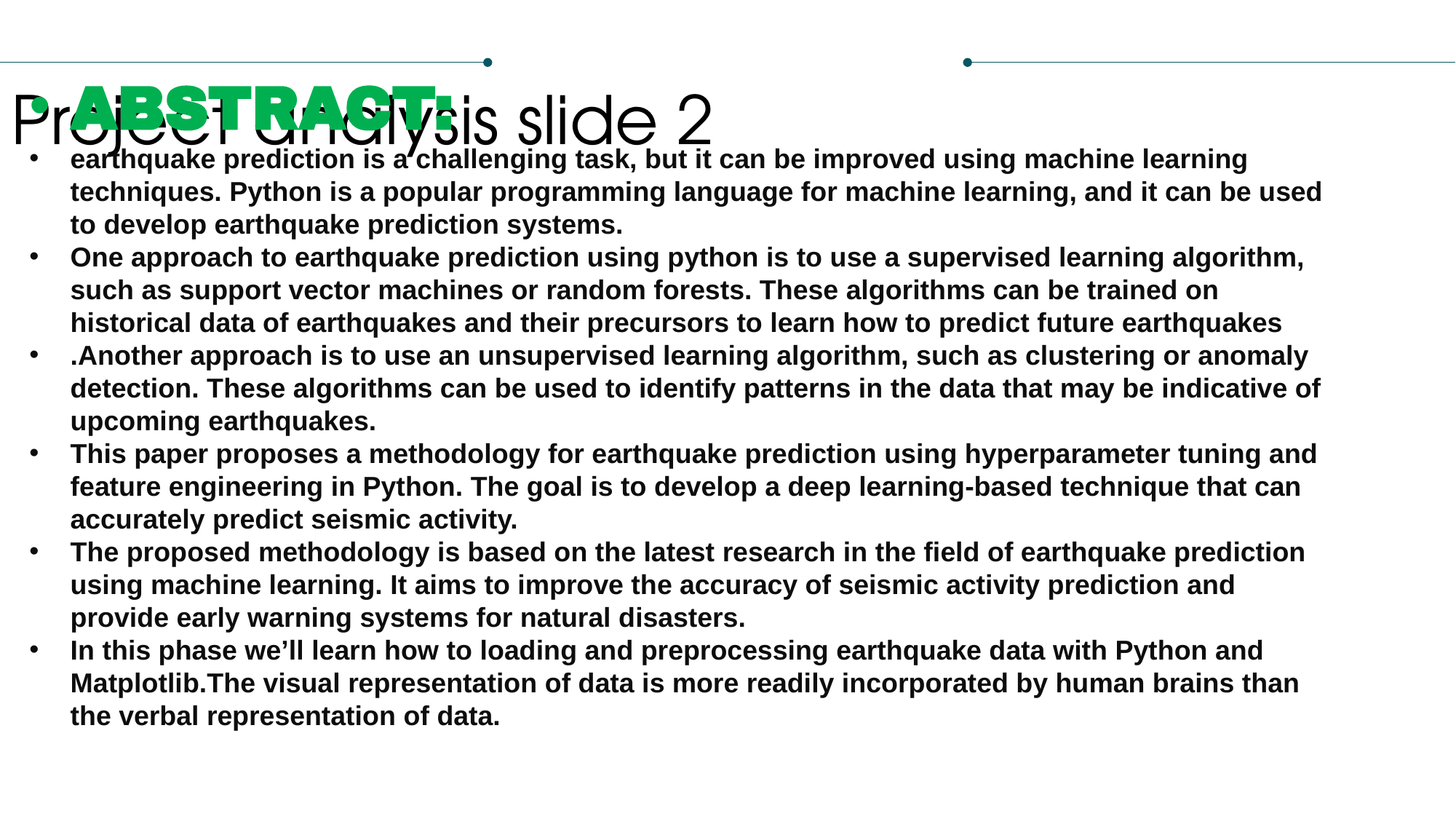

Project analysis slide 2
ABSTRACT:
earthquake prediction is a challenging task, but it can be improved using machine learning techniques. Python is a popular programming language for machine learning, and it can be used to develop earthquake prediction systems.
One approach to earthquake prediction using python is to use a supervised learning algorithm, such as support vector machines or random forests. These algorithms can be trained on historical data of earthquakes and their precursors to learn how to predict future earthquakes
.Another approach is to use an unsupervised learning algorithm, such as clustering or anomaly detection. These algorithms can be used to identify patterns in the data that may be indicative of upcoming earthquakes.
This paper proposes a methodology for earthquake prediction using hyperparameter tuning and feature engineering in Python. The goal is to develop a deep learning-based technique that can accurately predict seismic activity.
The proposed methodology is based on the latest research in the field of earthquake prediction using machine learning. It aims to improve the accuracy of seismic activity prediction and provide early warning systems for natural disasters.
In this phase we’ll learn how to loading and preprocessing earthquake data with Python and Matplotlib.The visual representation of data is more readily incorporated by human brains than the verbal representation of data.